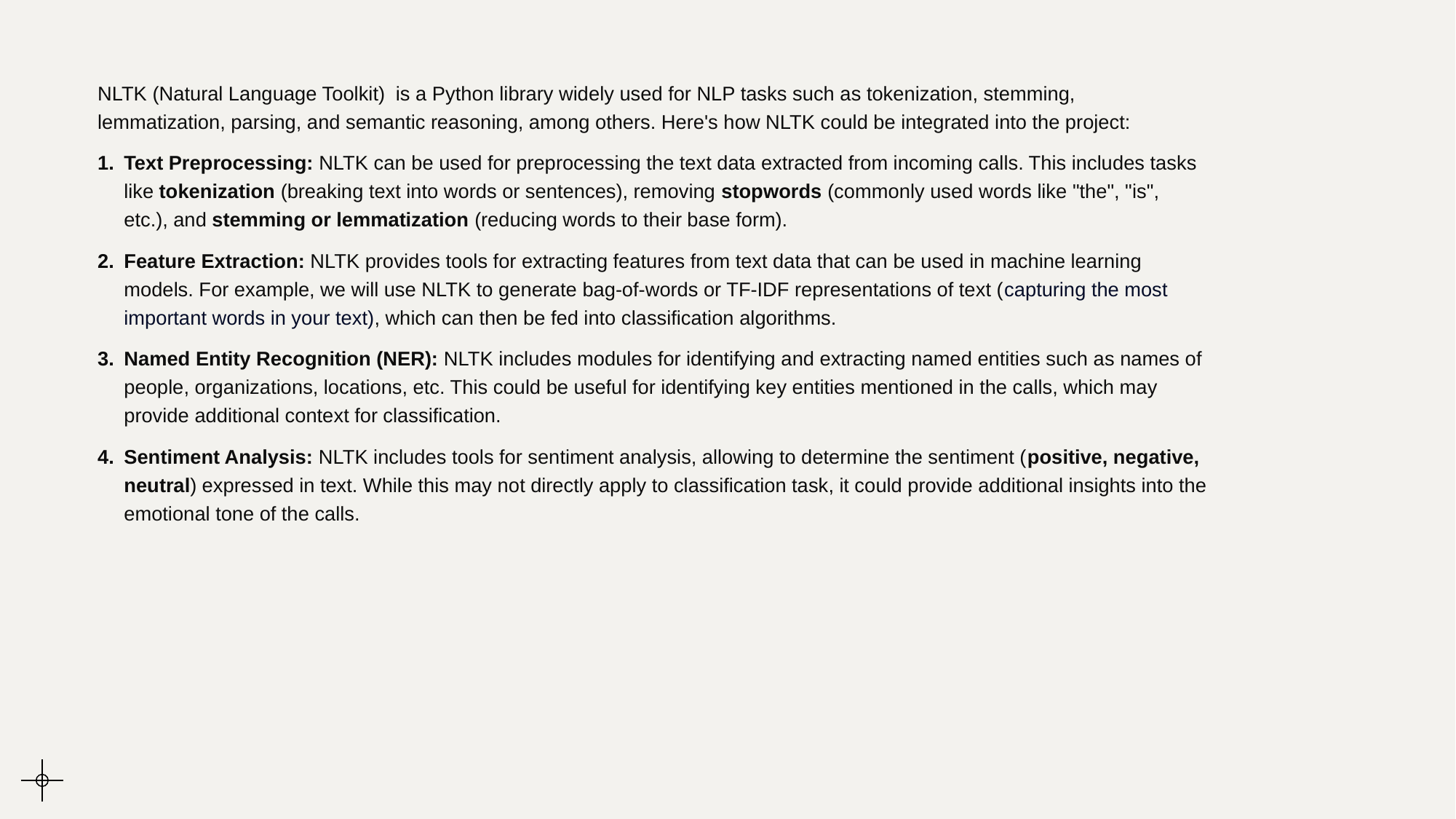

NLTK (Natural Language Toolkit)  is a Python library widely used for NLP tasks such as tokenization, stemming, lemmatization, parsing, and semantic reasoning, among others. Here's how NLTK could be integrated into the project:
Text Preprocessing: NLTK can be used for preprocessing the text data extracted from incoming calls. This includes tasks like tokenization (breaking text into words or sentences), removing stopwords (commonly used words like "the", "is", etc.), and stemming or lemmatization (reducing words to their base form).
Feature Extraction: NLTK provides tools for extracting features from text data that can be used in machine learning models. For example, we will use NLTK to generate bag-of-words or TF-IDF representations of text (capturing the most important words in your text), which can then be fed into classification algorithms.
Named Entity Recognition (NER): NLTK includes modules for identifying and extracting named entities such as names of people, organizations, locations, etc. This could be useful for identifying key entities mentioned in the calls, which may provide additional context for classification.
Sentiment Analysis: NLTK includes tools for sentiment analysis, allowing to determine the sentiment (positive, negative, neutral) expressed in text. While this may not directly apply to classification task, it could provide additional insights into the emotional tone of the calls.